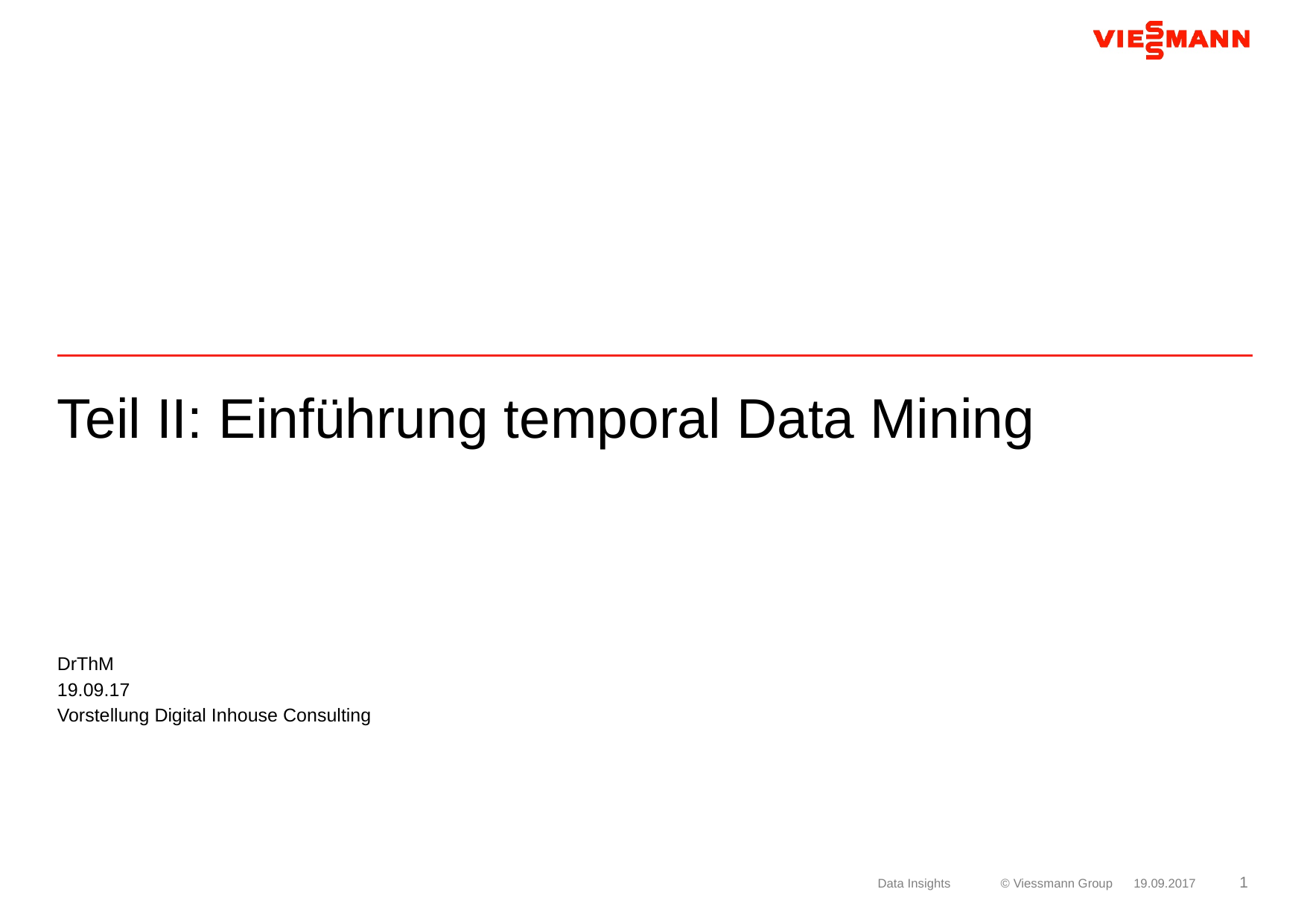

Teil II: Einführung temporal Data Mining
DrThM
19.09.17
Vorstellung Digital Inhouse Consulting

Data Insights
19.09.2017
1